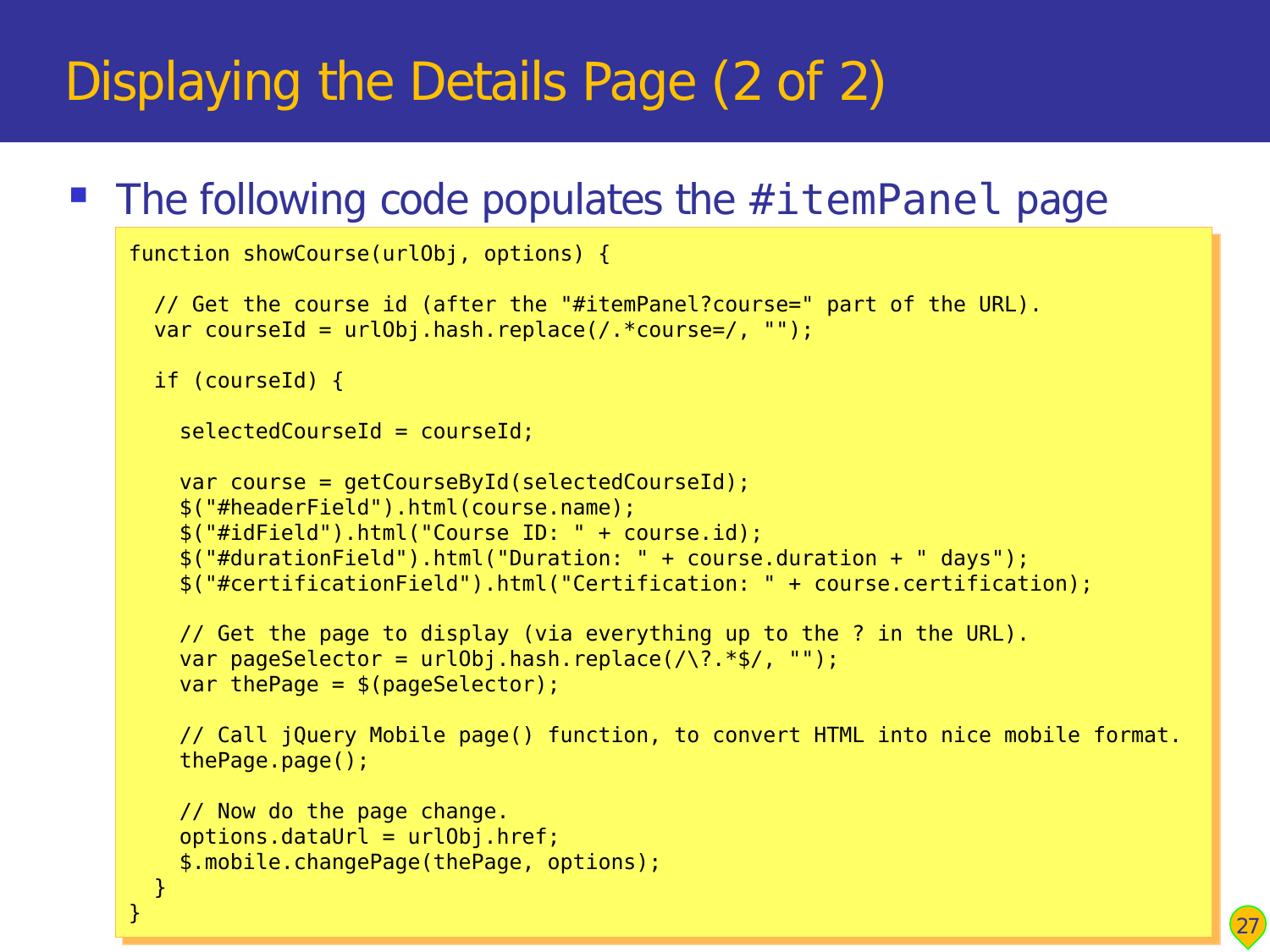

# Displaying the Details Page (2 of 2)
The following code populates the #itemPanel page
function showCourse(urlObj, options) {

  // Get the course id (after the "#itemPanel?course=" part of the URL).
  var courseId = urlObj.hash.replace(/.*course=/, "");

  if (courseId) {

    selectedCourseId = courseId;

    var course = getCourseById(selectedCourseId);
    $("#headerField").html(course.name);
    $("#idField").html("Course ID: " + course.id);
    $("#durationField").html("Duration: " + course.duration + " days");
    $("#certificationField").html("Certification: " + course.certification);

    // Get the page to display (via everything up to the ? in the URL).
    var pageSelector = urlObj.hash.replace(/\?.*$/, "");
    var thePage = $(pageSelector);

    // Call jQuery Mobile page() function, to convert HTML into nice mobile format.
    thePage.page();

    // Now do the page change.
    options.dataUrl = urlObj.href;
    $.mobile.changePage(thePage, options);
  }
}
27